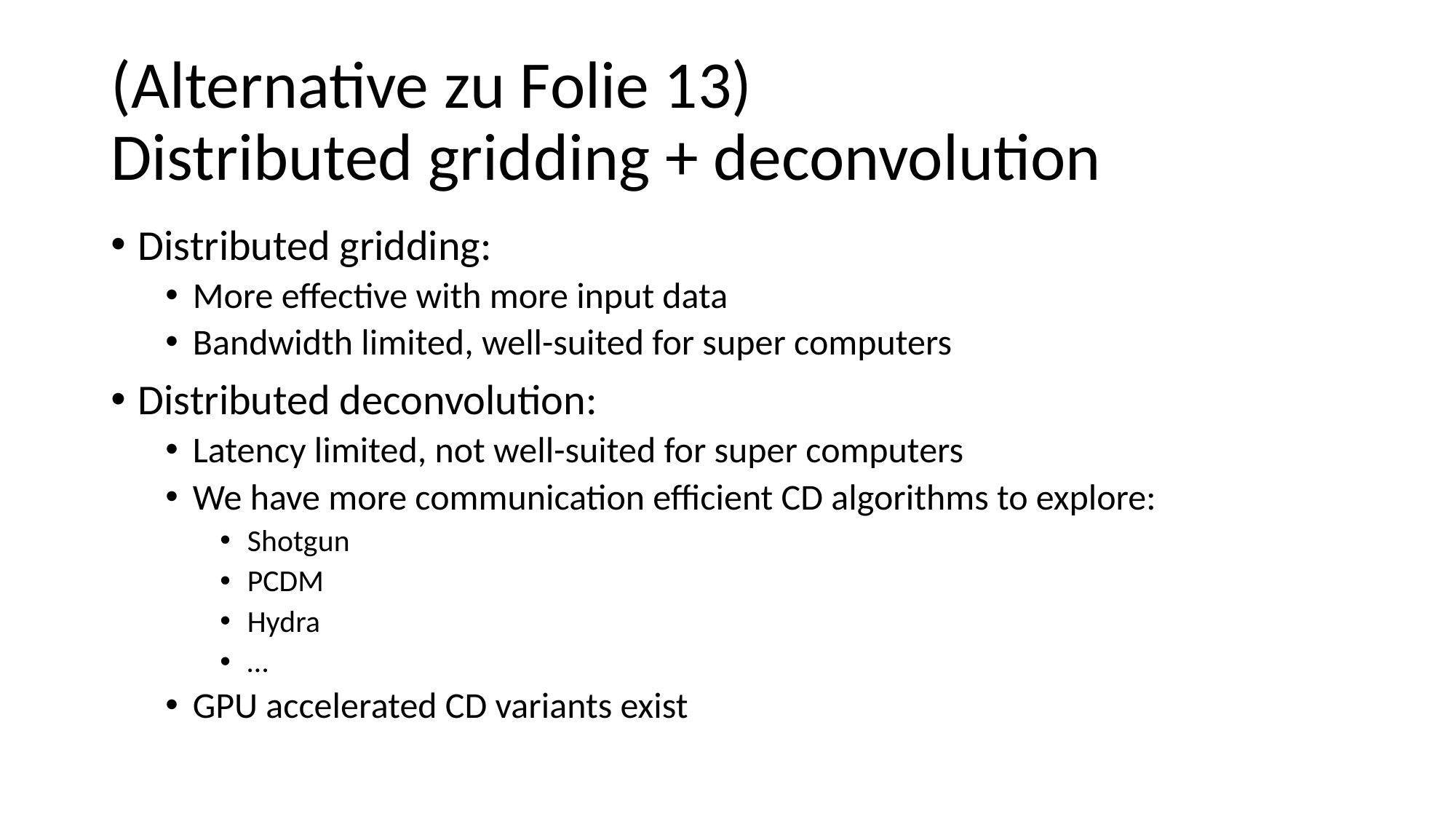

# (Alternative zu Folie 13) Distributed gridding + deconvolution
Distributed gridding:
More effective with more input data
Bandwidth limited, well-suited for super computers
Distributed deconvolution:
Latency limited, not well-suited for super computers
We have more communication efficient CD algorithms to explore:
Shotgun
PCDM
Hydra
…
GPU accelerated CD variants exist